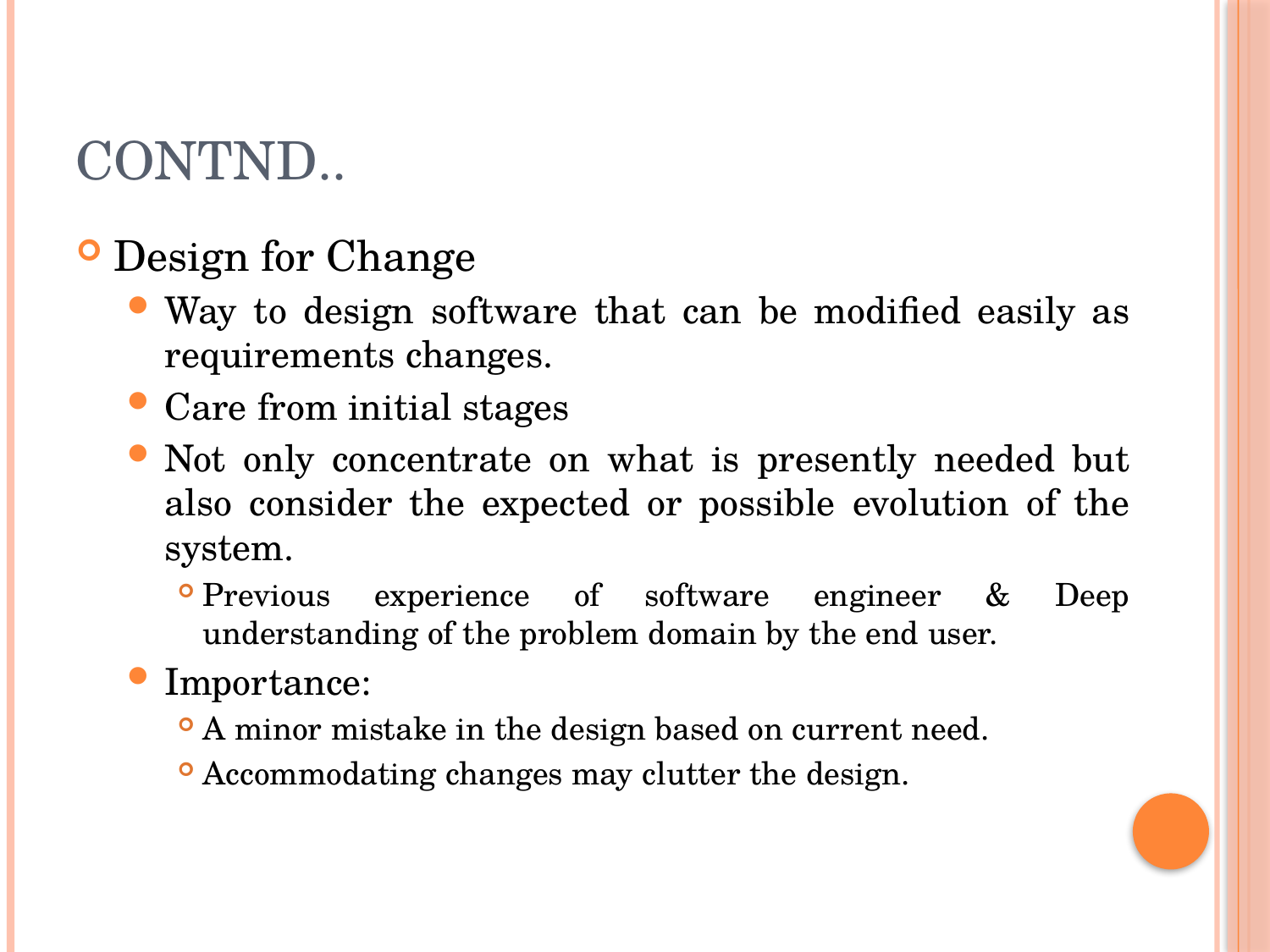

# Contnd..
Design for Change
Way to design software that can be modified easily as requirements changes.
Care from initial stages
Not only concentrate on what is presently needed but also consider the expected or possible evolution of the system.
Previous experience of software engineer & Deep understanding of the problem domain by the end user.
Importance:
A minor mistake in the design based on current need.
Accommodating changes may clutter the design.